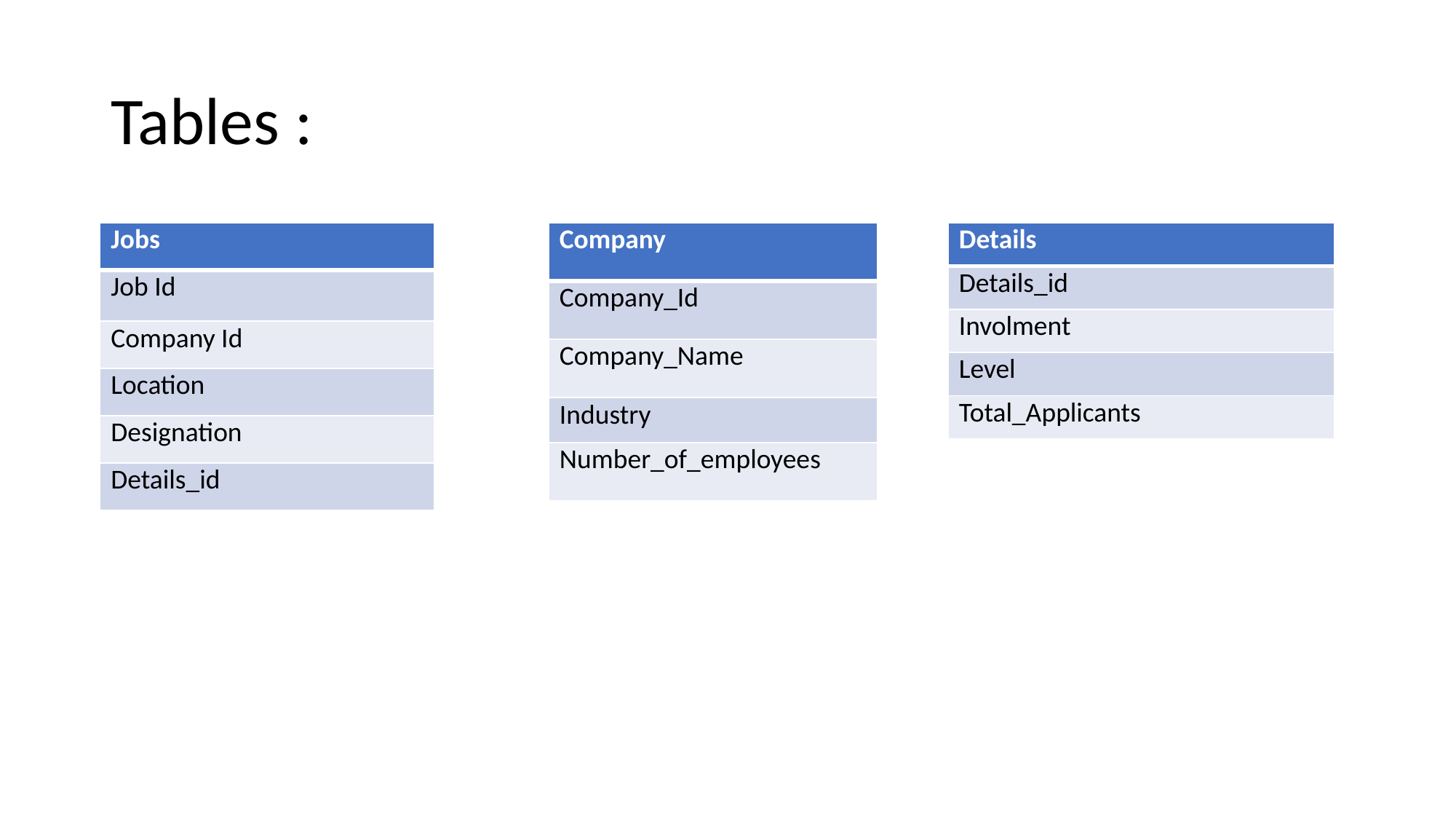

# Tables :
| Company |
| --- |
| Company\_Id |
| Company\_Name |
| Industry |
| Number\_of\_employees |
| Details |
| --- |
| Details\_id |
| Involment |
| Level |
| Total\_Applicants |
| Jobs |
| --- |
| Job Id |
| Company Id |
| Location |
| Designation |
| Details\_id |